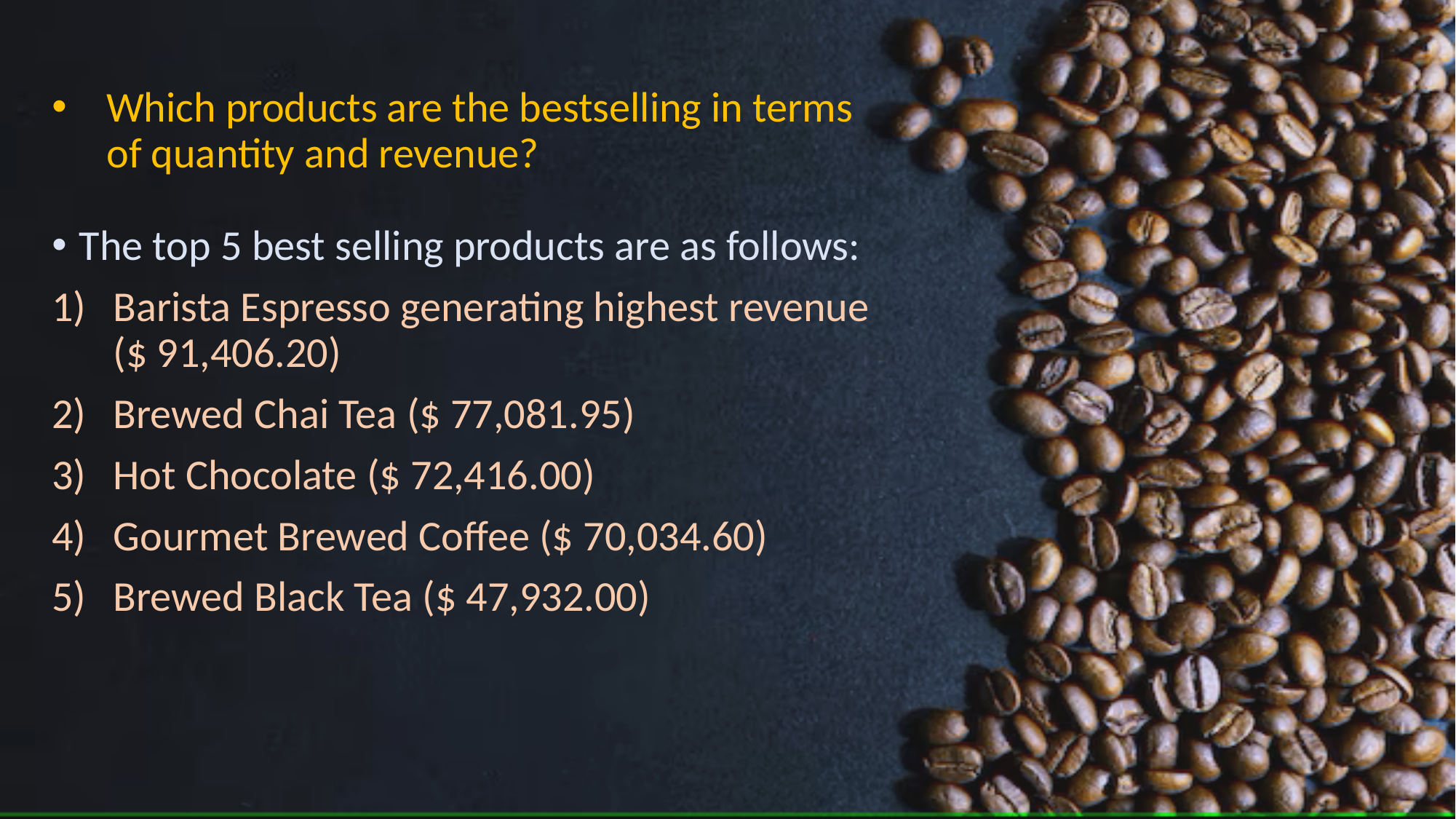

# Which products are the bestselling in terms of quantity and revenue?
The top 5 best selling products are as follows:
Barista Espresso generating highest revenue ($ 91,406.20)
Brewed Chai Tea ($ 77,081.95)
Hot Chocolate ($ 72,416.00)
Gourmet Brewed Coffee ($ 70,034.60)
Brewed Black Tea ($ 47,932.00)